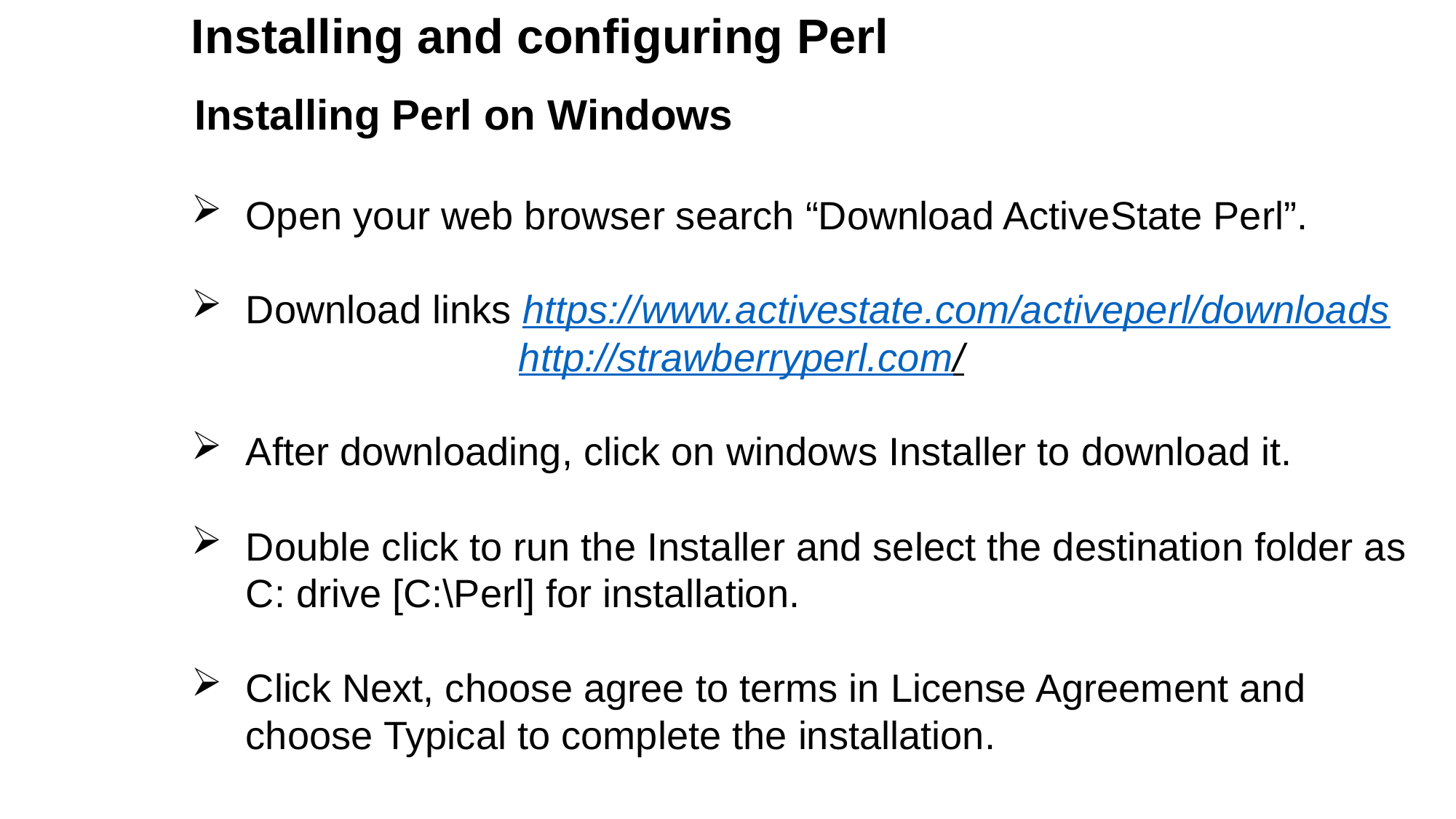

Installing and configuring Perl
Installing Perl on Windows
Open your web browser search “Download ActiveState Perl”.

Download links https://www.activestate.com/activeperl/downloads
                              http://strawberryperl.com/

After downloading, click on windows Installer to download it.

Double click to run the Installer and select the destination folder as C: drive [C:\Perl] for installation.

Click Next, choose agree to terms in License Agreement and choose Typical to complete the installation.